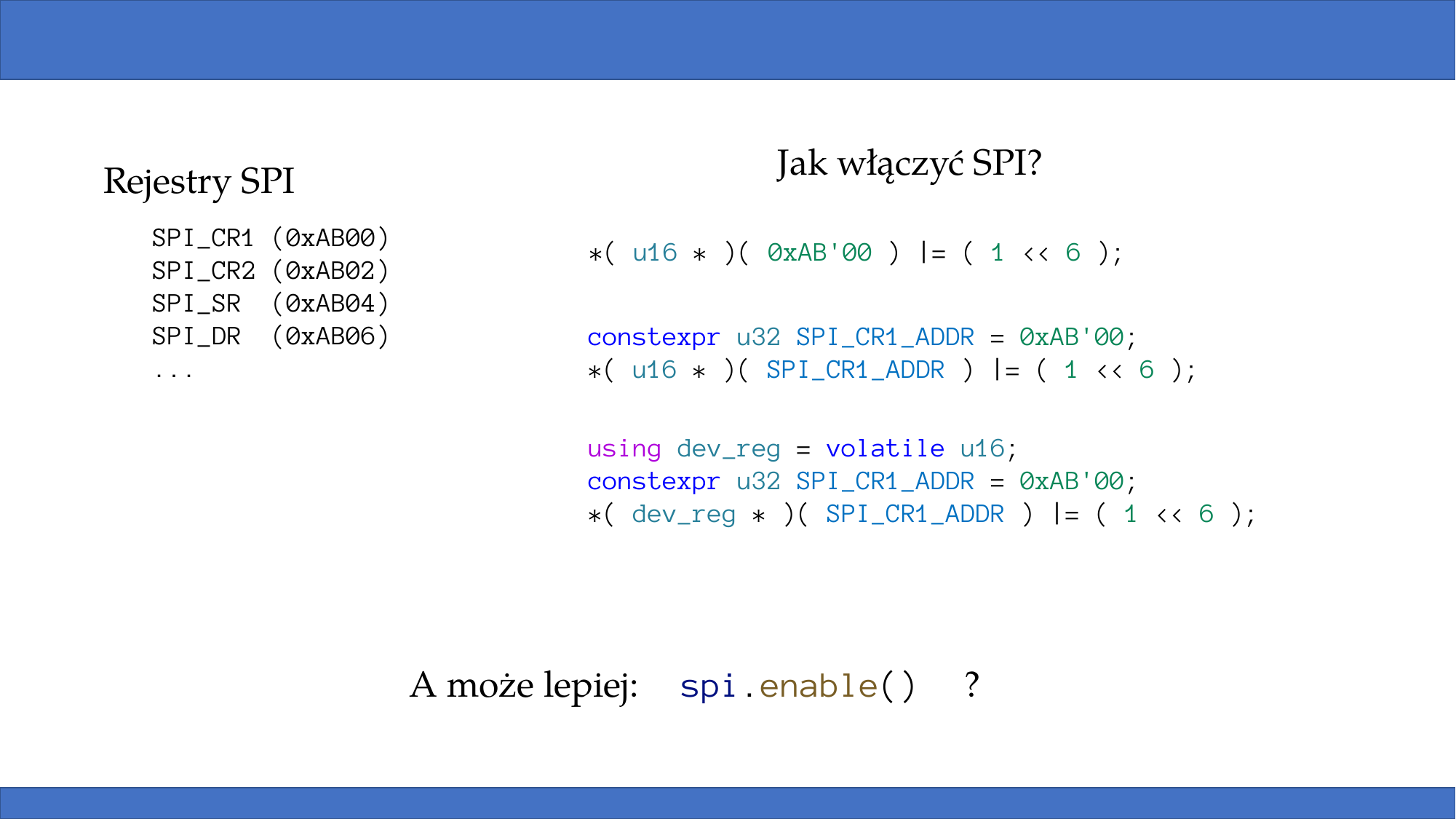

Jak włączyć SPI?
Rejestry SPI
SPI_CR1 (0xAB00)
SPI_CR2 (0xAB02)
SPI_SR  (0xAB04)
SPI_DR  (0xAB06)
...
*
( u16 * )(         )
0xAB'00
                      |= ( 1 << 6 );
constexpr u32 SPI_CR1_ADDR = 0xAB'00;
*( u16 * )( SPI_CR1_ADDR ) |= ( 1 << 6 );
using dev_reg = volatile u16;
constexpr u32 SPI_CR1_ADDR = 0xAB'00;
*( dev_reg * )( SPI_CR1_ADDR ) |= ( 1 << 6 );
A może lepiej:
spi.enable()
?